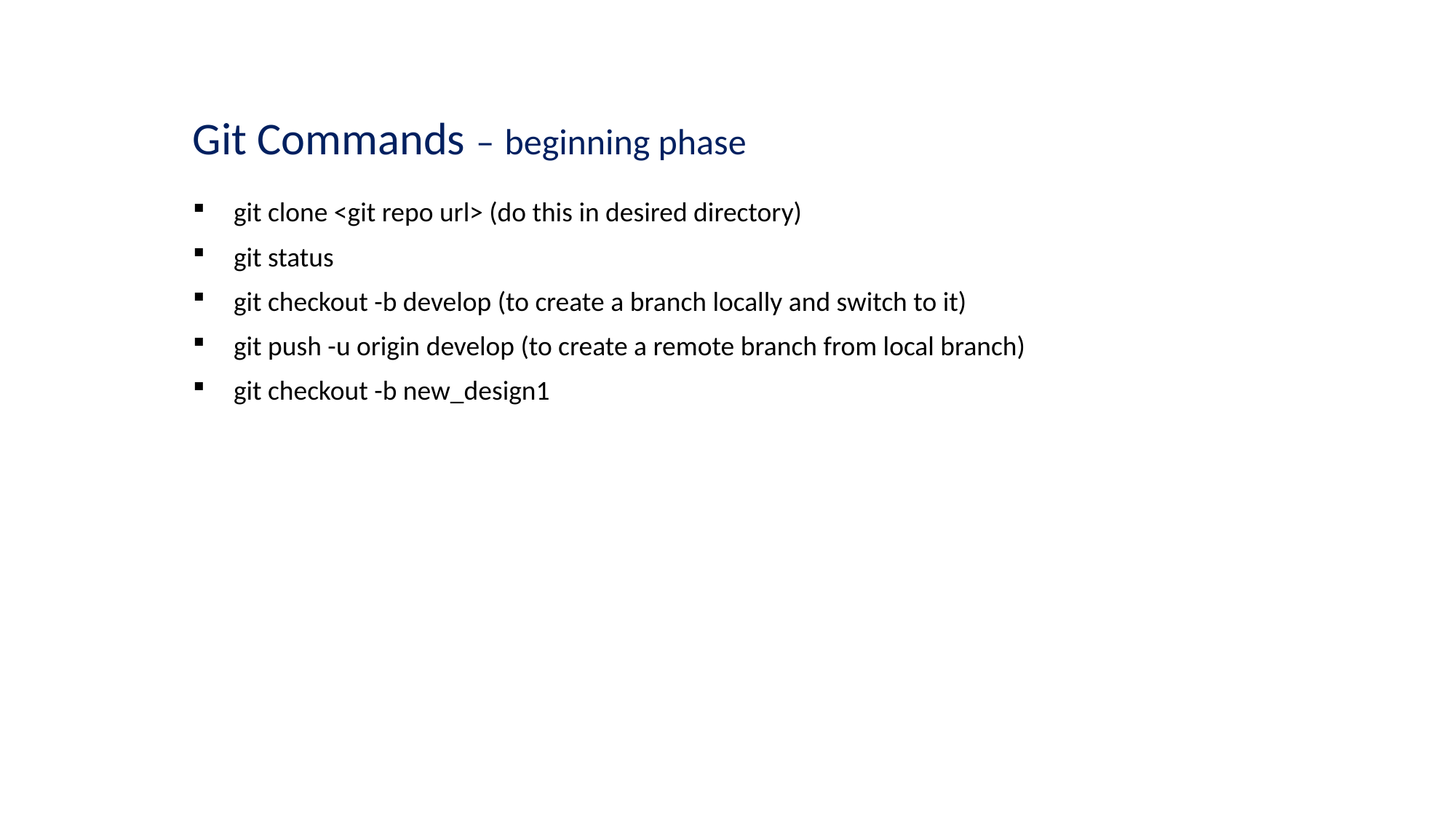

Git Commands – beginning phase
git clone <git repo url> (do this in desired directory)
git status
git checkout -b develop (to create a branch locally and switch to it)
git push -u origin develop (to create a remote branch from local branch)
git checkout -b new_design1